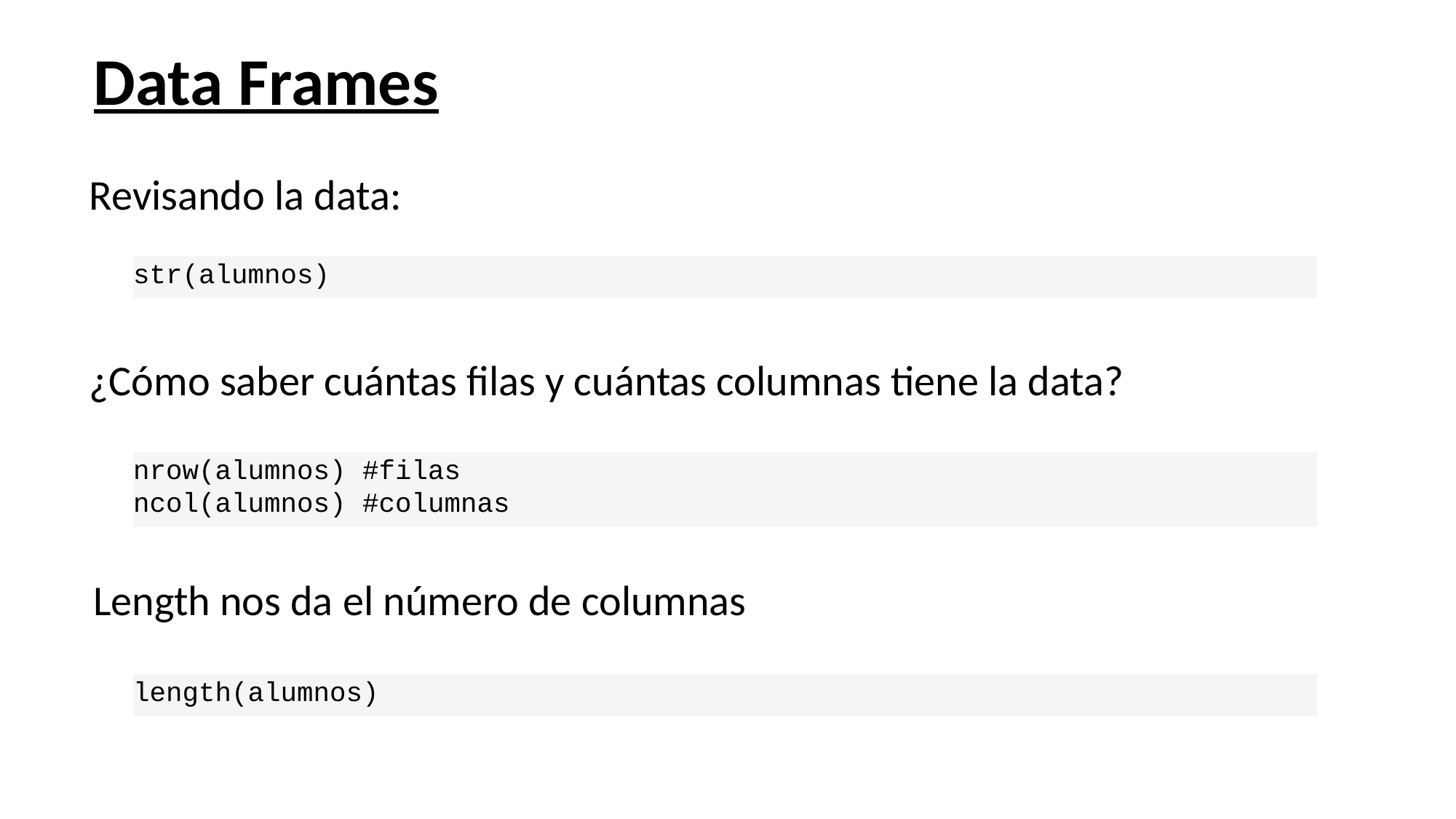

# Data Frames
Revisando la data:
str(alumnos)
¿Cómo saber cuántas filas y cuántas columnas tiene la data?
nrow(alumnos) #filas
ncol(alumnos) #columnas
Length nos da el número de columnas
length(alumnos)